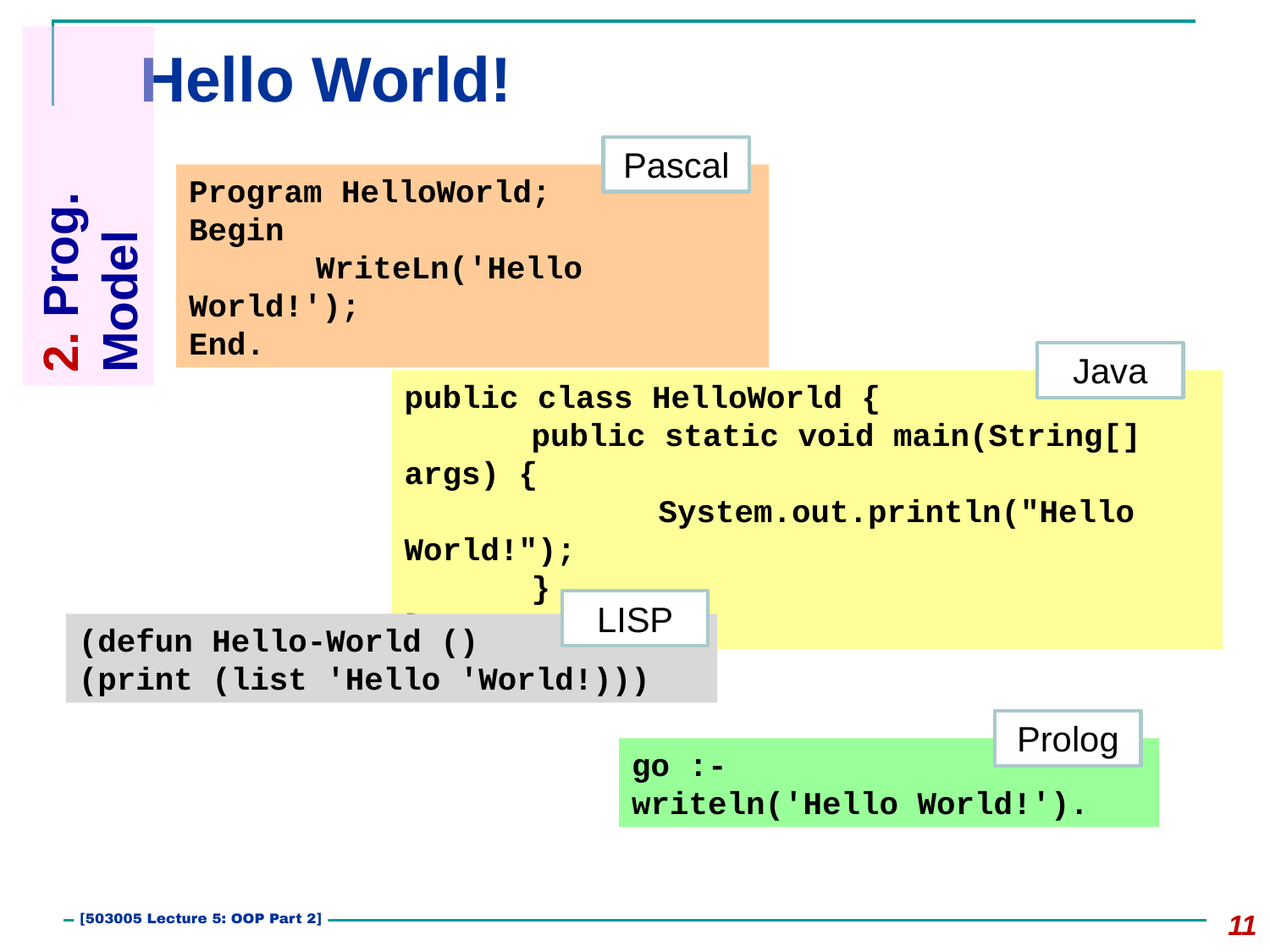

# Hello World!
Pascal
Program HelloWorld;
Begin
	WriteLn('Hello World!');
End.
2. Prog. Model
Java
public class HelloWorld {
	public static void main(String[] args) {
		System.out.println("Hello World!");
	}
}
LISP
(defun Hello-World ()
(print (list 'Hello 'World!)))
Prolog
go :-
writeln('Hello World!').
11
[503005 Lecture 5: OOP Part 2]